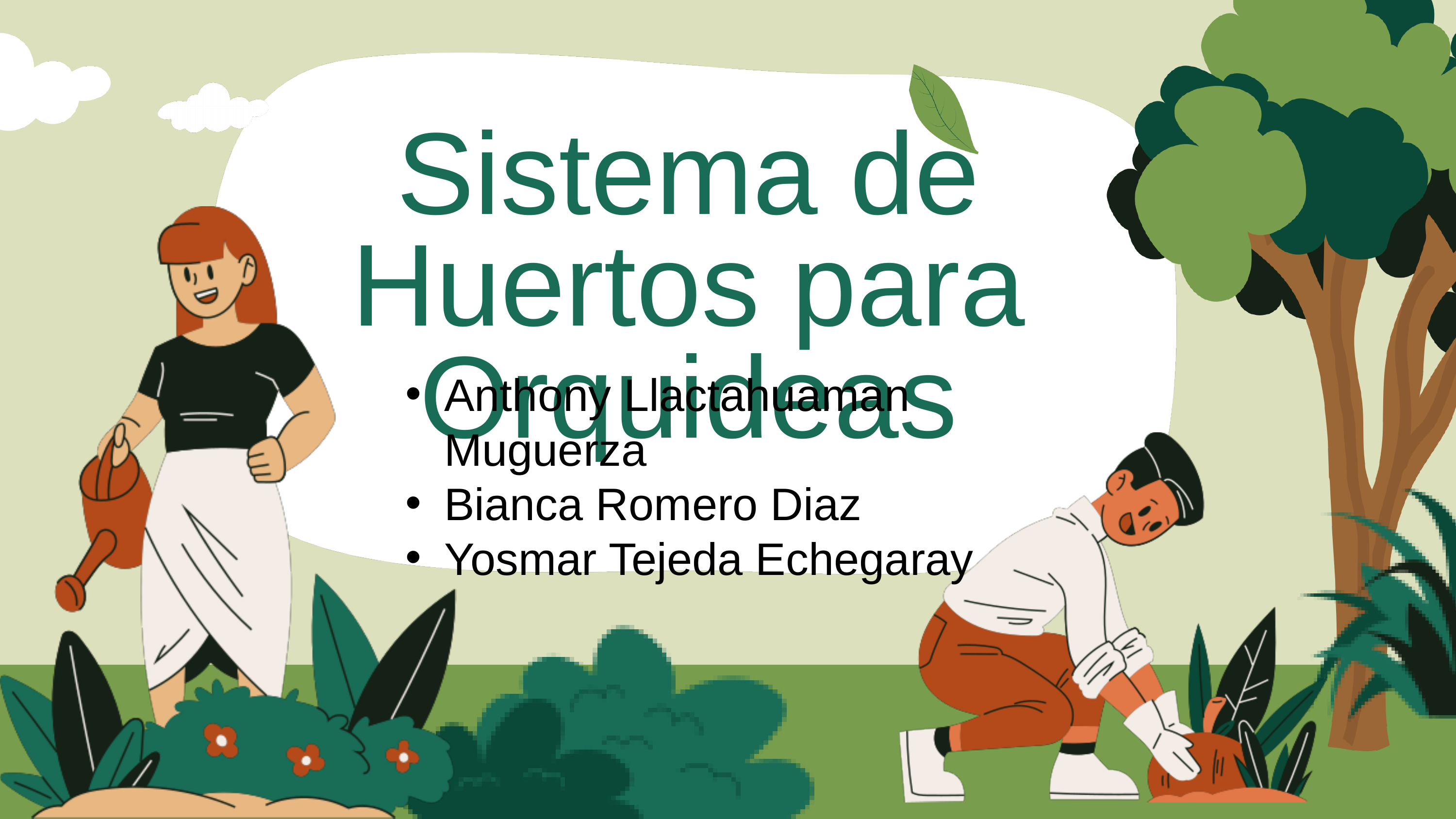

Sistema de Huertos para Orquideas

Anthony Llactahuaman Muguerza
Bianca Romero Diaz
Yosmar Tejeda Echegaray